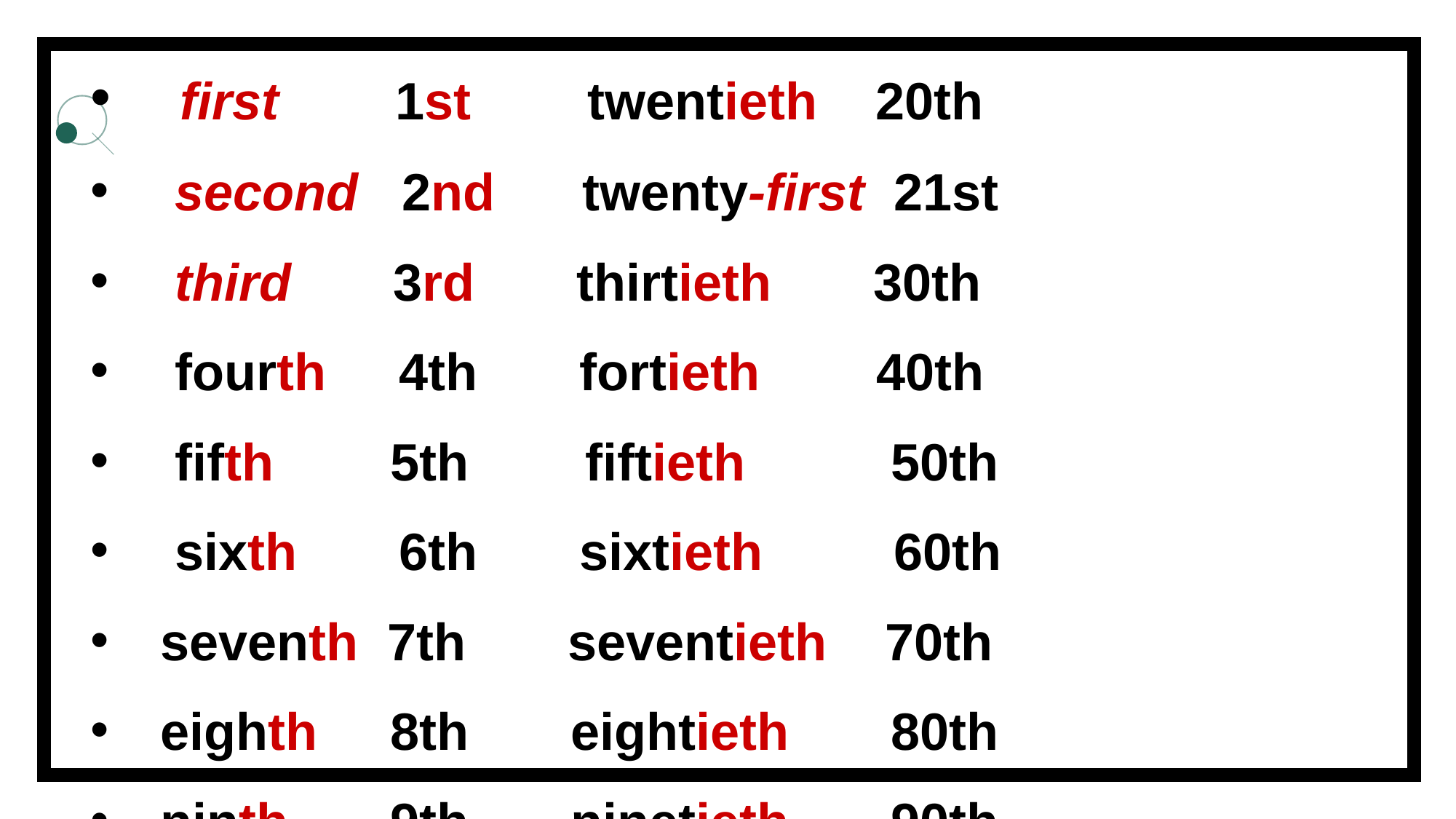

first        1st        twentieth    20th
    second   2nd      twenty-first  21st
    third       3rd       thirtieth       30th
    fourth     4th       fortieth        40th
    fifth        5th        fiftieth          50th
    sixth       6th       sixtieth         60th
   seventh  7th       seventieth    70th
   eighth     8th       eightieth       80th
   ninth       9th       ninetieth       90th